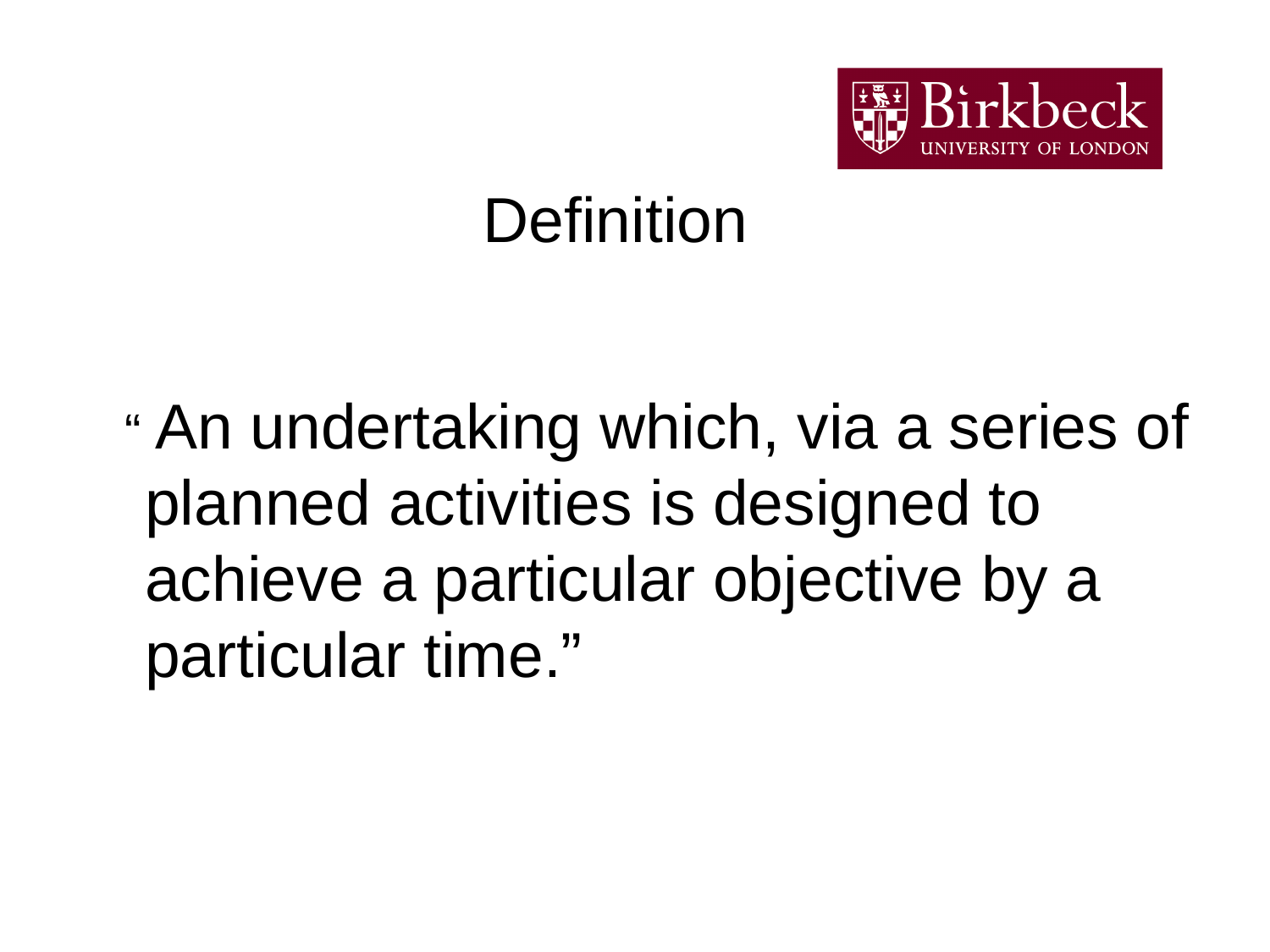

# Definition

  “ An undertaking which, via a series of planned activities is designed to achieve a particular objective by a particular time.”